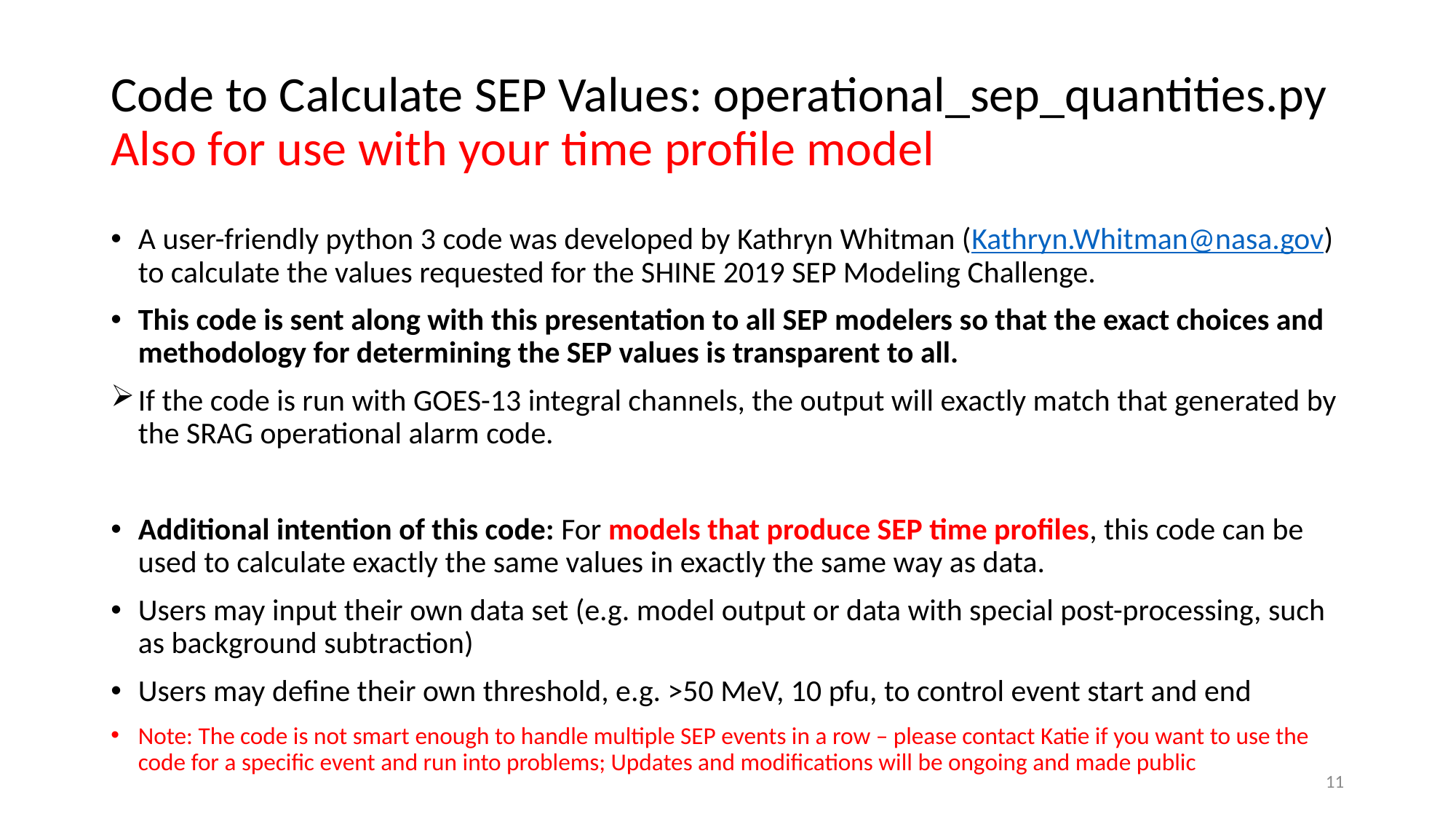

# Code to Calculate SEP Values: operational_sep_quantities.py Also for use with your time profile model
A user-friendly python 3 code was developed by Kathryn Whitman (Kathryn.Whitman@nasa.gov) to calculate the values requested for the SHINE 2019 SEP Modeling Challenge.
This code is sent along with this presentation to all SEP modelers so that the exact choices and methodology for determining the SEP values is transparent to all.
If the code is run with GOES-13 integral channels, the output will exactly match that generated by the SRAG operational alarm code.

Additional intention of this code: For models that produce SEP time profiles, this code can be used to calculate exactly the same values in exactly the same way as data.
Users may input their own data set (e.g. model output or data with special post-processing, such as background subtraction)
Users may define their own threshold, e.g. >50 MeV, 10 pfu, to control event start and end
Note: The code is not smart enough to handle multiple SEP events in a row – please contact Katie if you want to use the code for a specific event and run into problems; Updates and modifications will be ongoing and made public

11